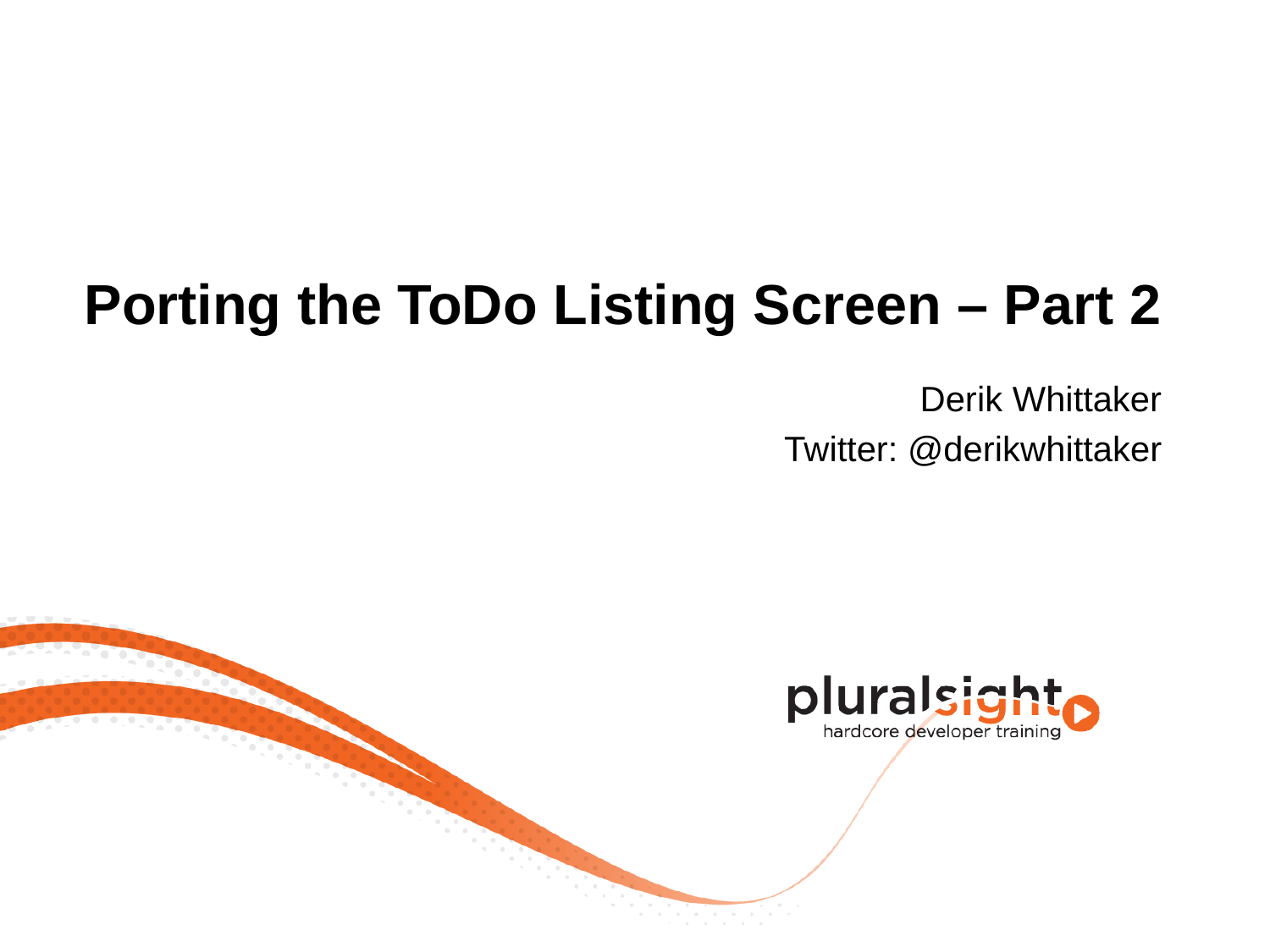

# Porting the ToDo Listing Screen – Part 2
Derik Whittaker
Twitter: @derikwhittaker